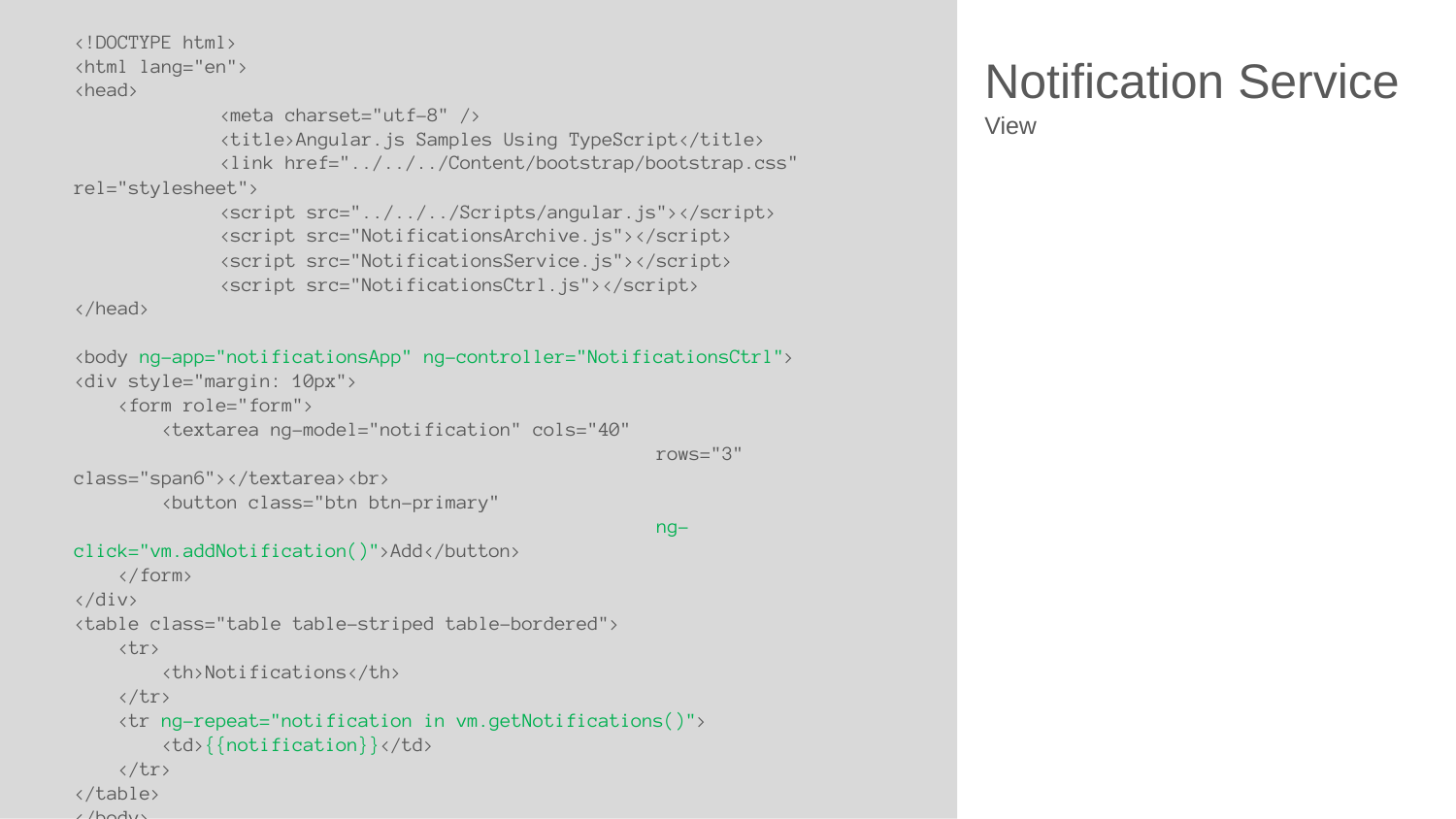

<!DOCTYPE html>
<html lang="en">
<head>
	<meta charset="utf-8" />
	<title>Angular.js Samples Using TypeScript</title>
	<link href="../../../Content/bootstrap/bootstrap.css" rel="stylesheet">
	<script src="../../../Scripts/angular.js"></script>
	<script src="NotificationsArchive.js"></script>
	<script src="NotificationsService.js"></script>
	<script src="NotificationsCtrl.js"></script>
</head>

<body ng-app="notificationsApp" ng-controller="NotificationsCtrl">
<div style="margin: 10px">
    <form role="form">
        <textarea ng-model="notification" cols="40"
				rows="3" class="span6"></textarea><br>
        <button class="btn btn-primary"
				ng-click="vm.addNotification()">Add</button>
    </form>
</div>
<table class="table table-striped table-bordered">
    <tr>
        <th>Notifications</th>
    </tr>
    <tr ng-repeat="notification in vm.getNotifications()">
        <td>{{notification}}</td>
    </tr>
</table>
</body>
</html>
# Notification Service
View